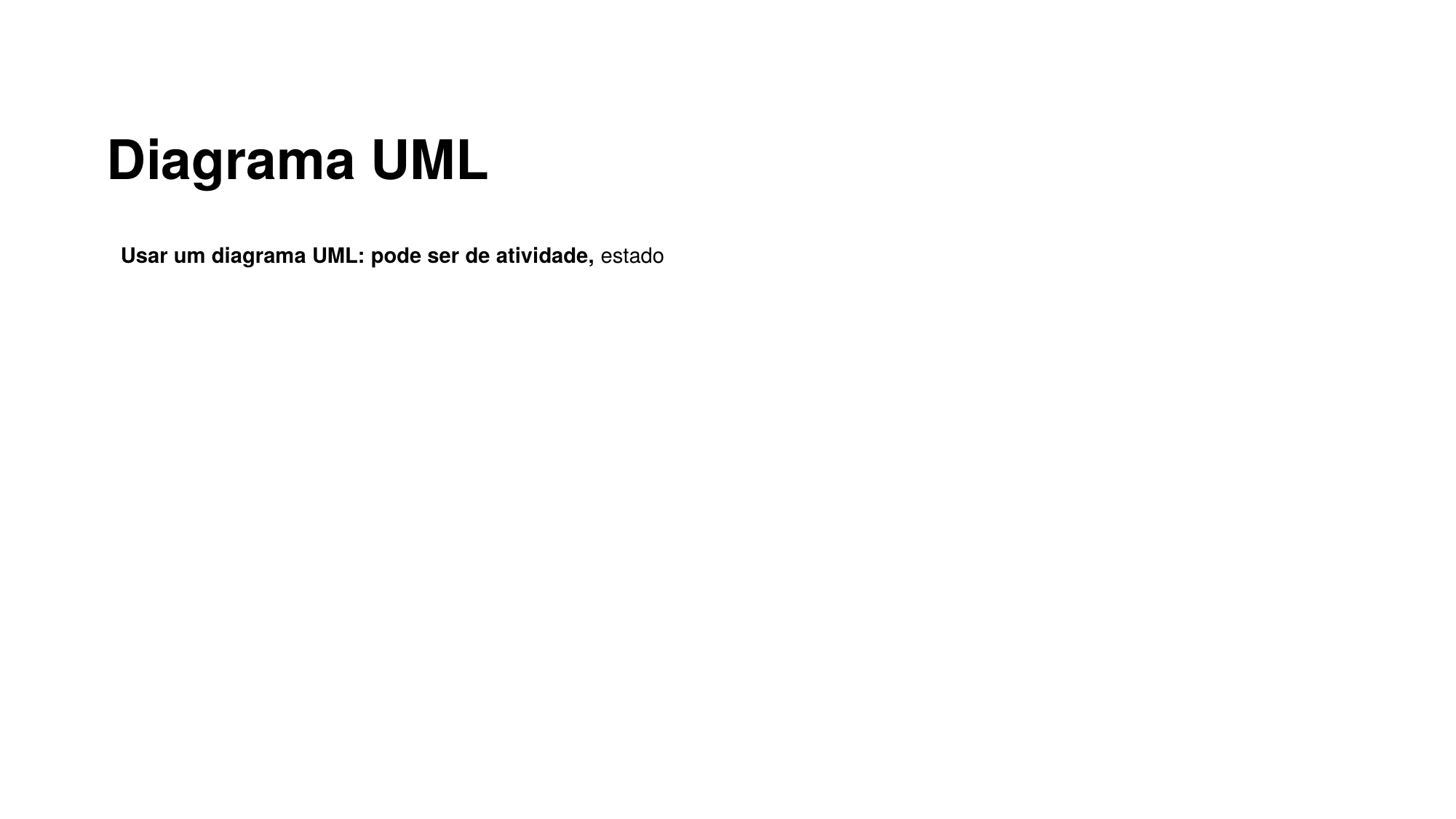

# Diagrama UML
Usar um diagrama UML: pode ser de atividade, estado